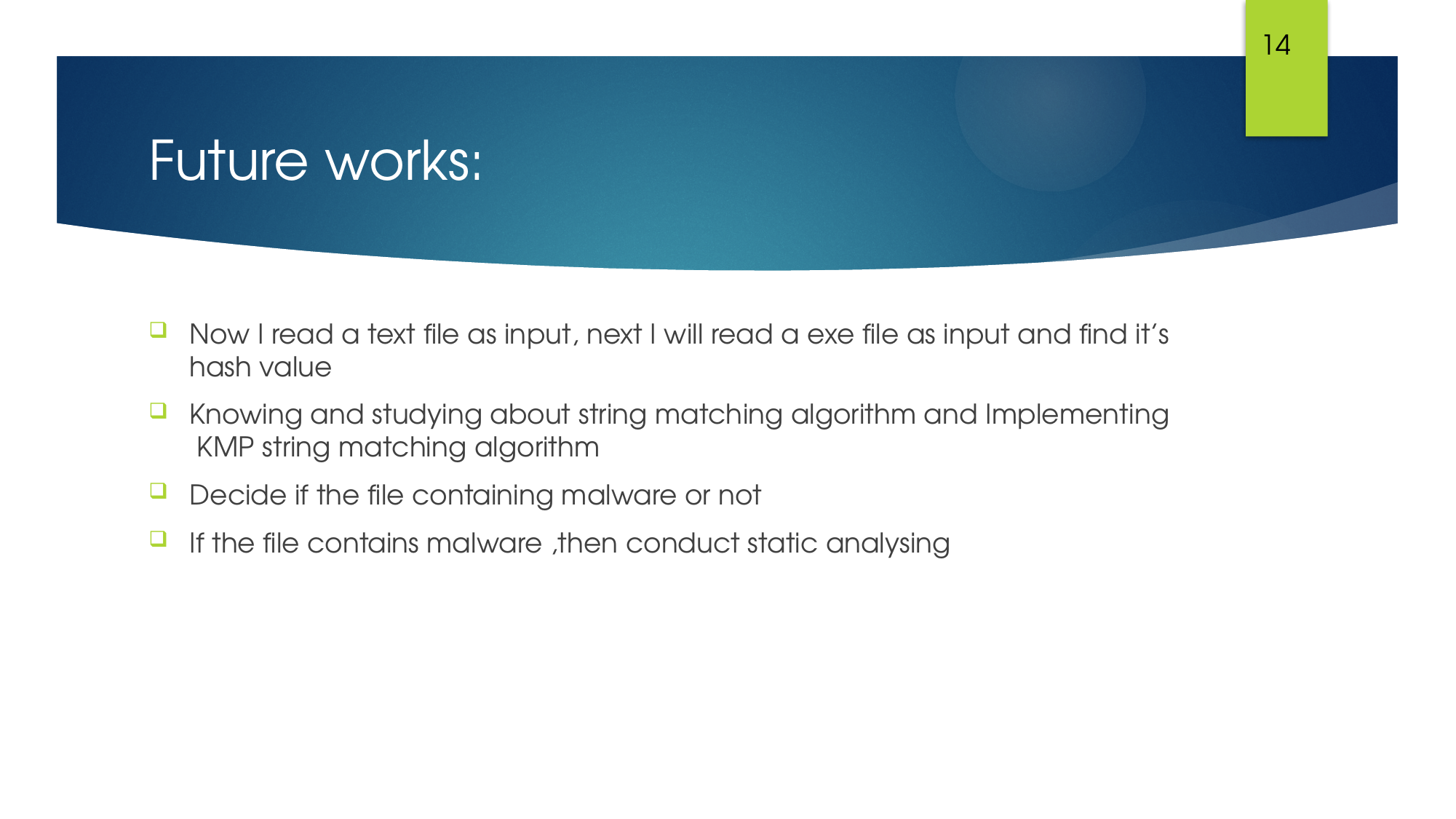

14
# Future works:
Now I read a text file as input, next I will read a exe file as input and find it’s hash value
Knowing and studying about string matching algorithm and Implementing  KMP string matching algorithm
Decide if the file containing malware or not
If the file contains malware ,then conduct static analysing